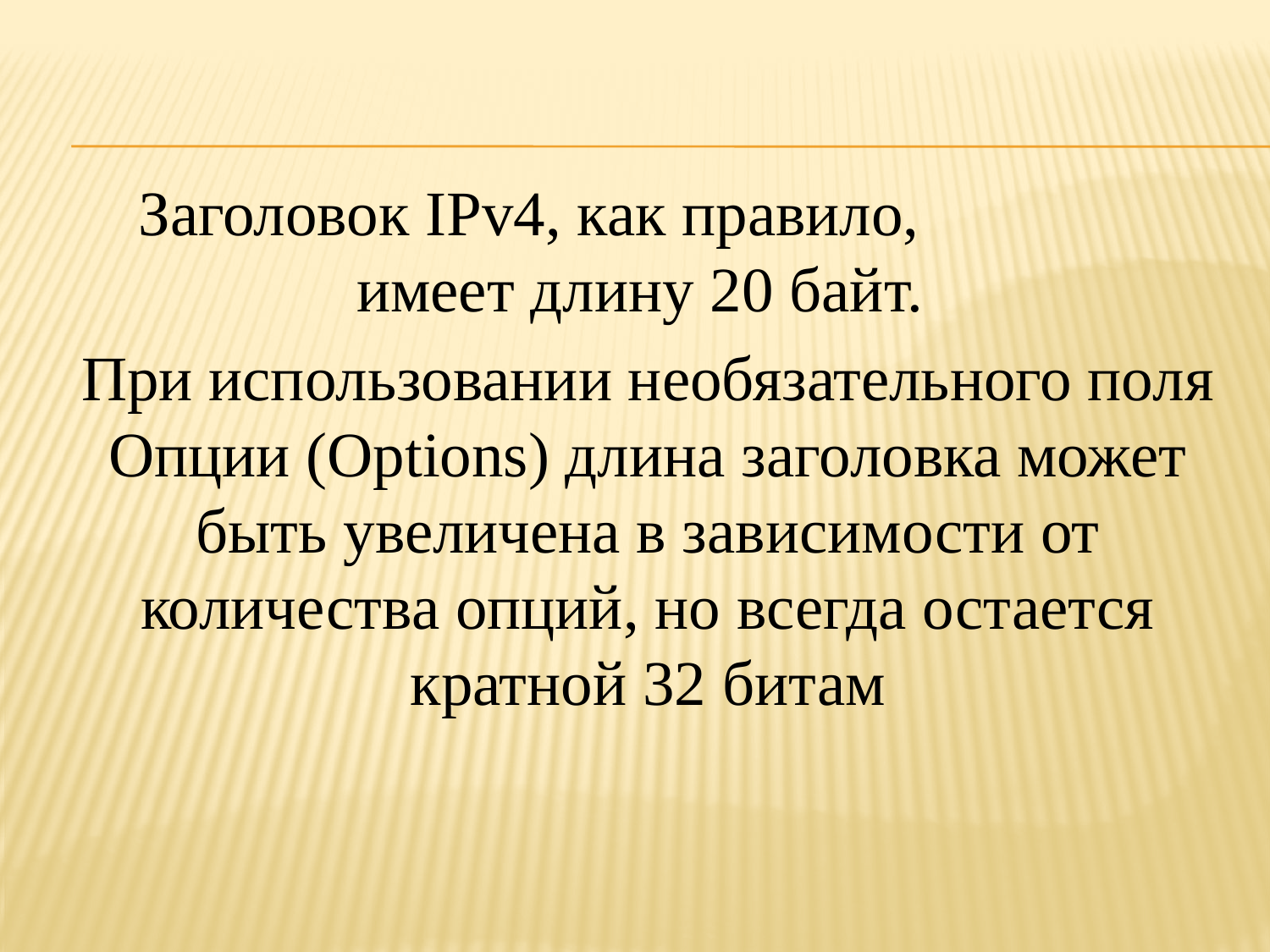

Заголовок IPv4, как правило,                имеет длину 20 байт.
При использовании необязательного поля Опции (Options) длина заголовка может быть увеличена в зависимости от количества опций, но всегда остается кратной 32 битам